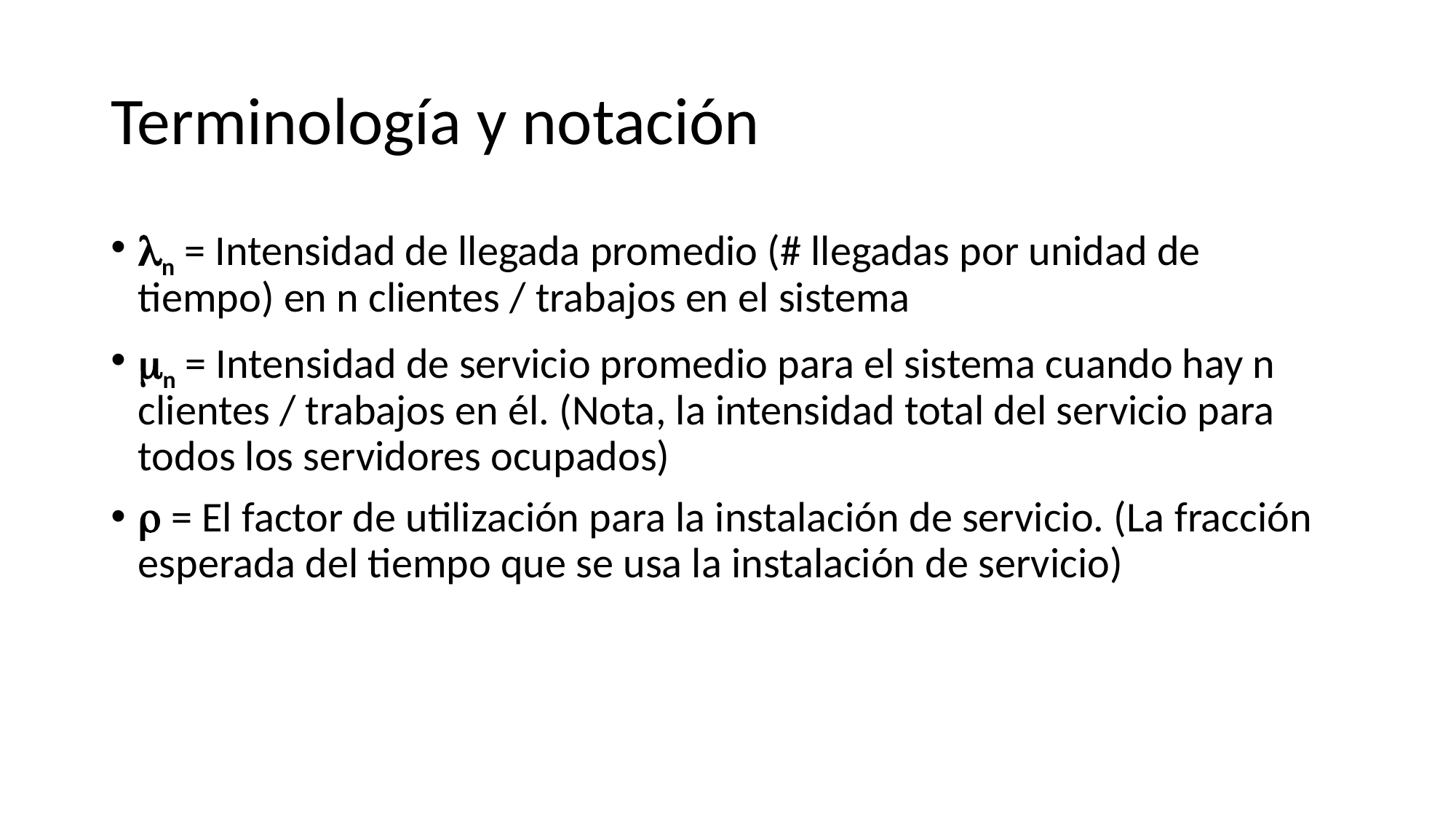

# Terminología y notación
λn = Intensidad de llegada promedio (# llegadas por unidad de tiempo) en n clientes / trabajos en el sistema
μn = Intensidad de servicio promedio para el sistema cuando hay n clientes / trabajos en él. (Nota, la intensidad total del servicio para todos los servidores ocupados)
ρ = El factor de utilización para la instalación de servicio. (La fracción esperada del tiempo que se usa la instalación de servicio)